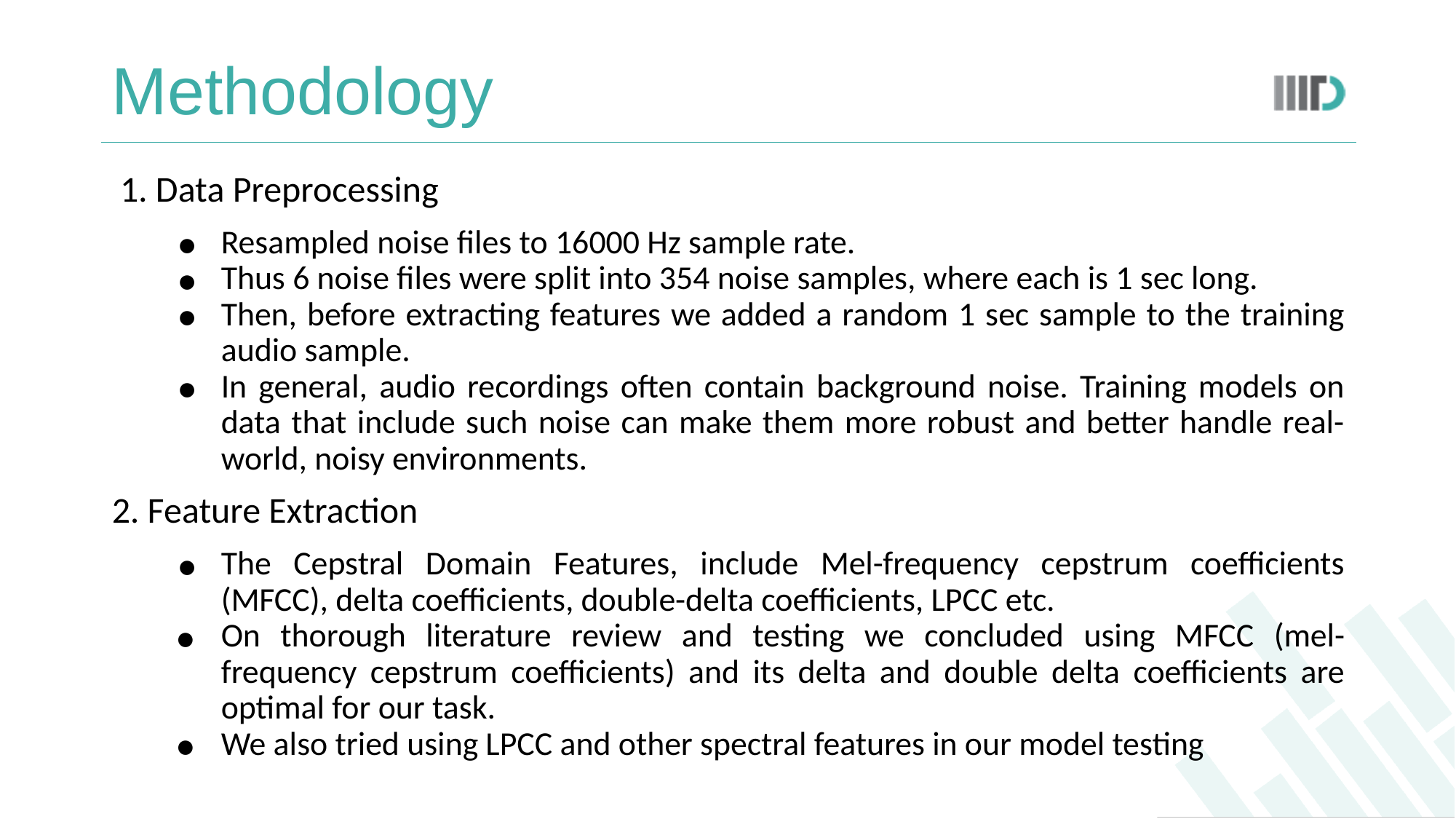

# Methodology
 1. Data Preprocessing
Resampled noise files to 16000 Hz sample rate.
Thus 6 noise files were split into 354 noise samples, where each is 1 sec long.
Then, before extracting features we added a random 1 sec sample to the training audio sample.
In general, audio recordings often contain background noise. Training models on data that include such noise can make them more robust and better handle real-world, noisy environments.
2. Feature Extraction
The Cepstral Domain Features, include Mel-frequency cepstrum coefficients (MFCC), delta coefficients, double-delta coefficients, LPCC etc.
On thorough literature review and testing we concluded using MFCC (mel-frequency cepstrum coefficients) and its delta and double delta coefficients are optimal for our task.
We also tried using LPCC and other spectral features in our model testing